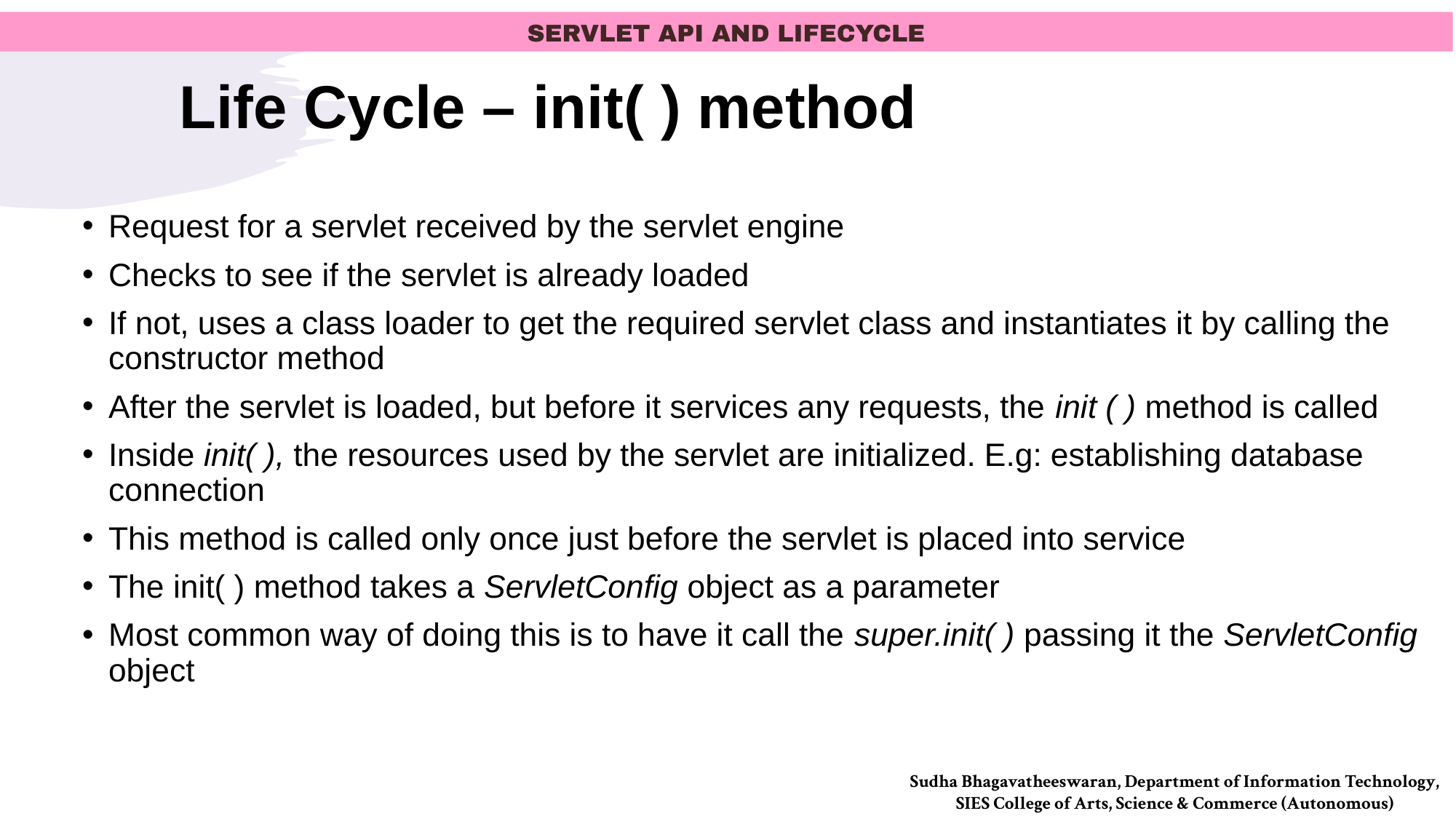

SERVLET API AND LIFECYCLE
# Life Cycle – init( ) method
Request for a servlet received by the servlet engine
Checks to see if the servlet is already loaded
If not, uses a class loader to get the required servlet class and instantiates it by calling the constructor method
After the servlet is loaded, but before it services any requests, the init ( ) method is called
Inside init( ), the resources used by the servlet are initialized. E.g: establishing database connection
This method is called only once just before the servlet is placed into service
The init( ) method takes a ServletConfig object as a parameter
Most common way of doing this is to have it call the super.init( ) passing it the ServletConfig object

Sudha Bhagavatheeswaran, Department of Information Technology,
SIES College of Arts, Science & Commerce (Autonomous)